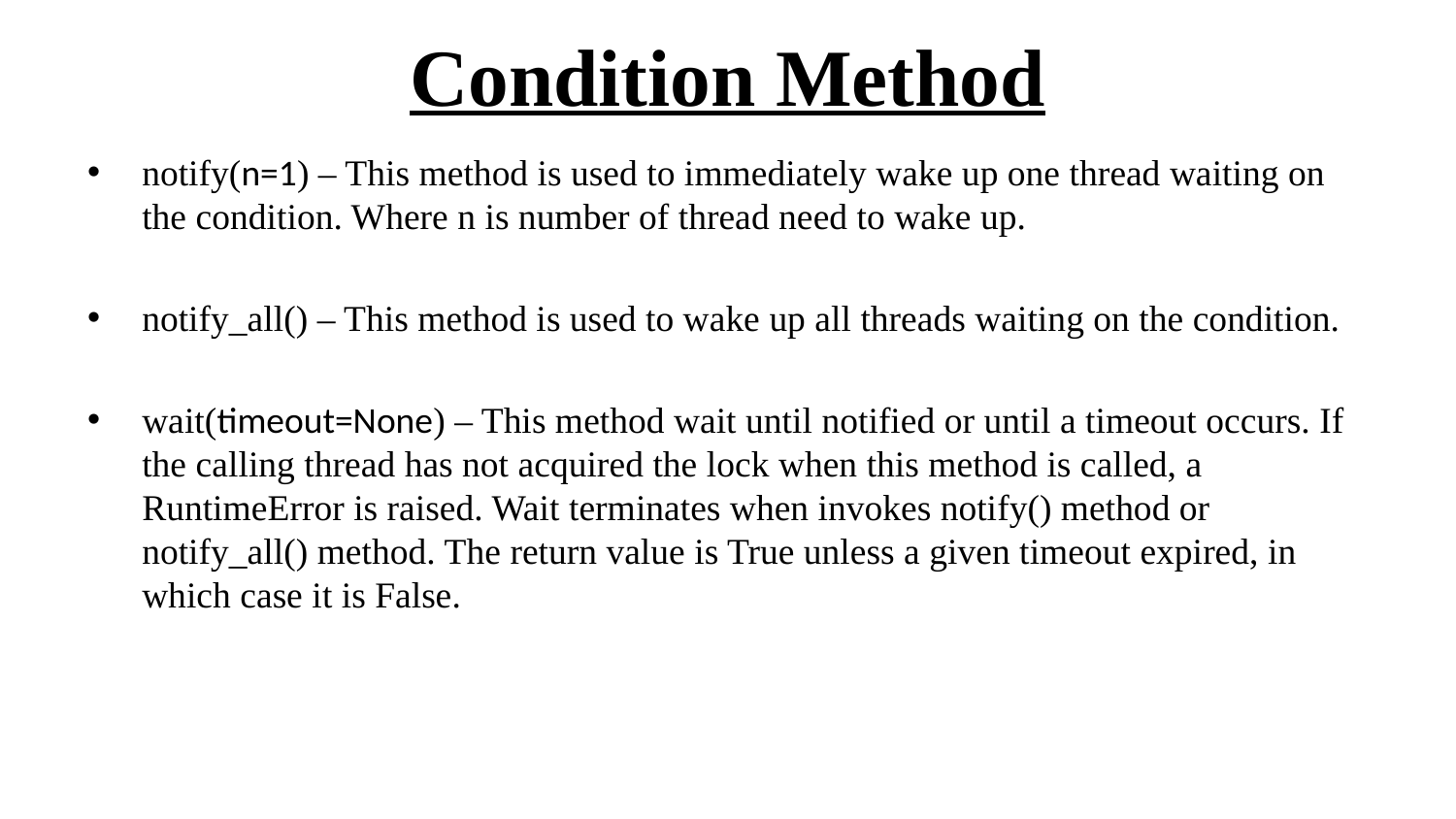

# Condition Method
notify(n=1) – This method is used to immediately wake up one thread waiting on the condition. Where n is number of thread need to wake up.

notify_all() – This method is used to wake up all threads waiting on the condition.

wait(timeout=None) – This method wait until notified or until a timeout occurs. If the calling thread has not acquired the lock when this method is called, a RuntimeError is raised. Wait terminates when invokes notify() method or notify_all() method. The return value is True unless a given timeout expired, in which case it is False.